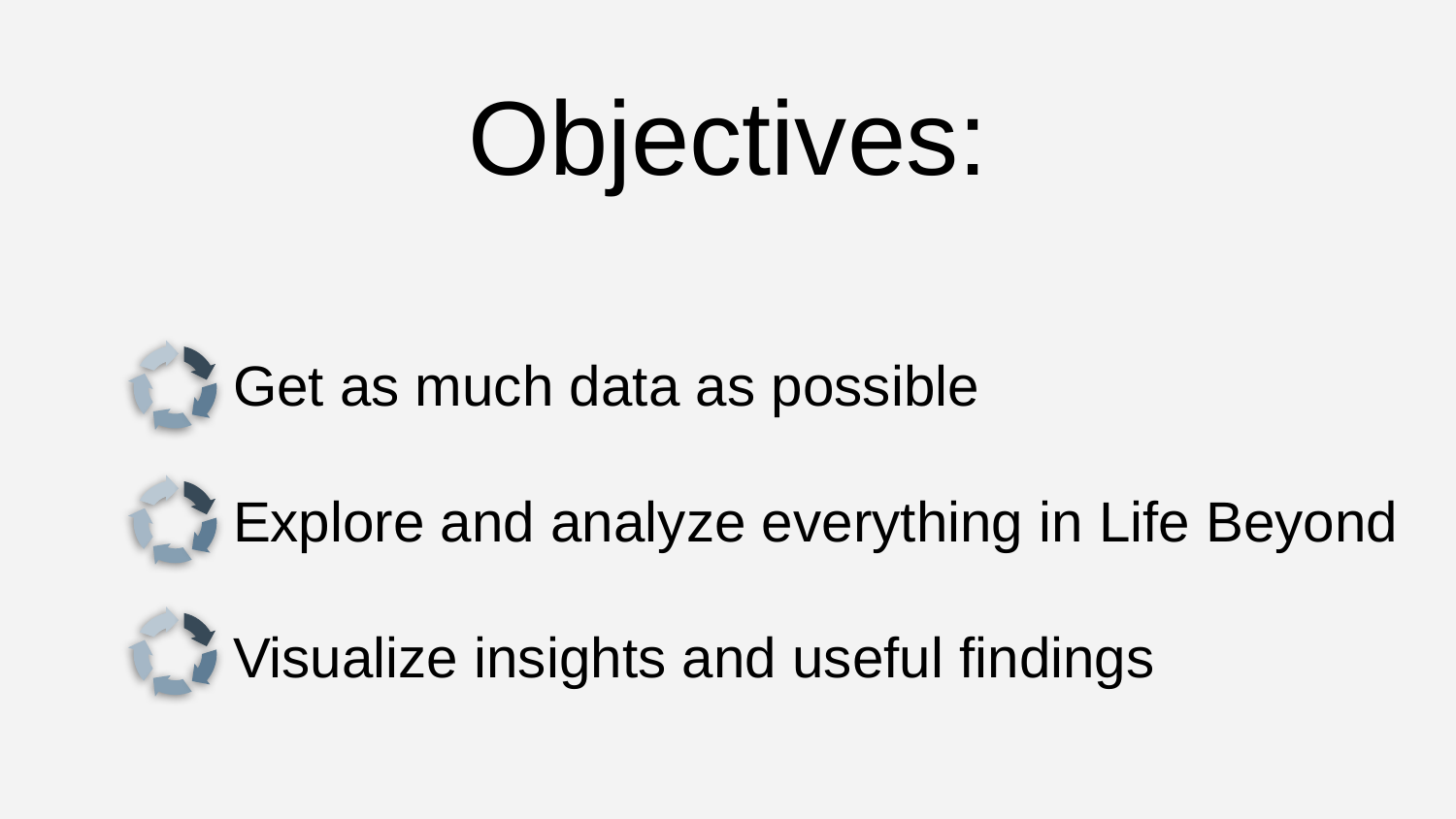

# Objectives:
Get as much data as possible

Explore and analyze everything in Life Beyond

Visualize insights and useful findings